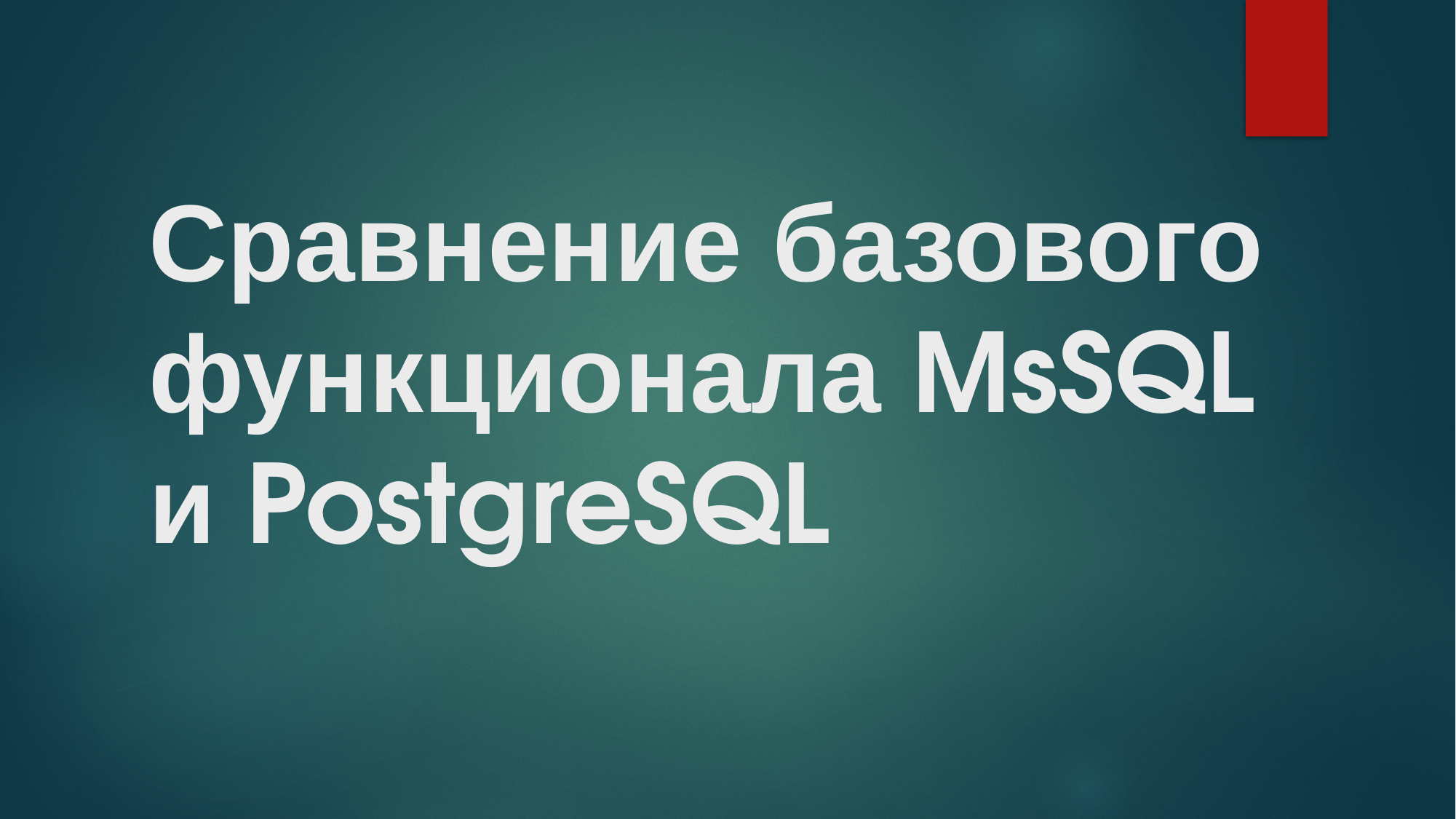

# Сравнение базового функционала MsSQL и PostgreSQL